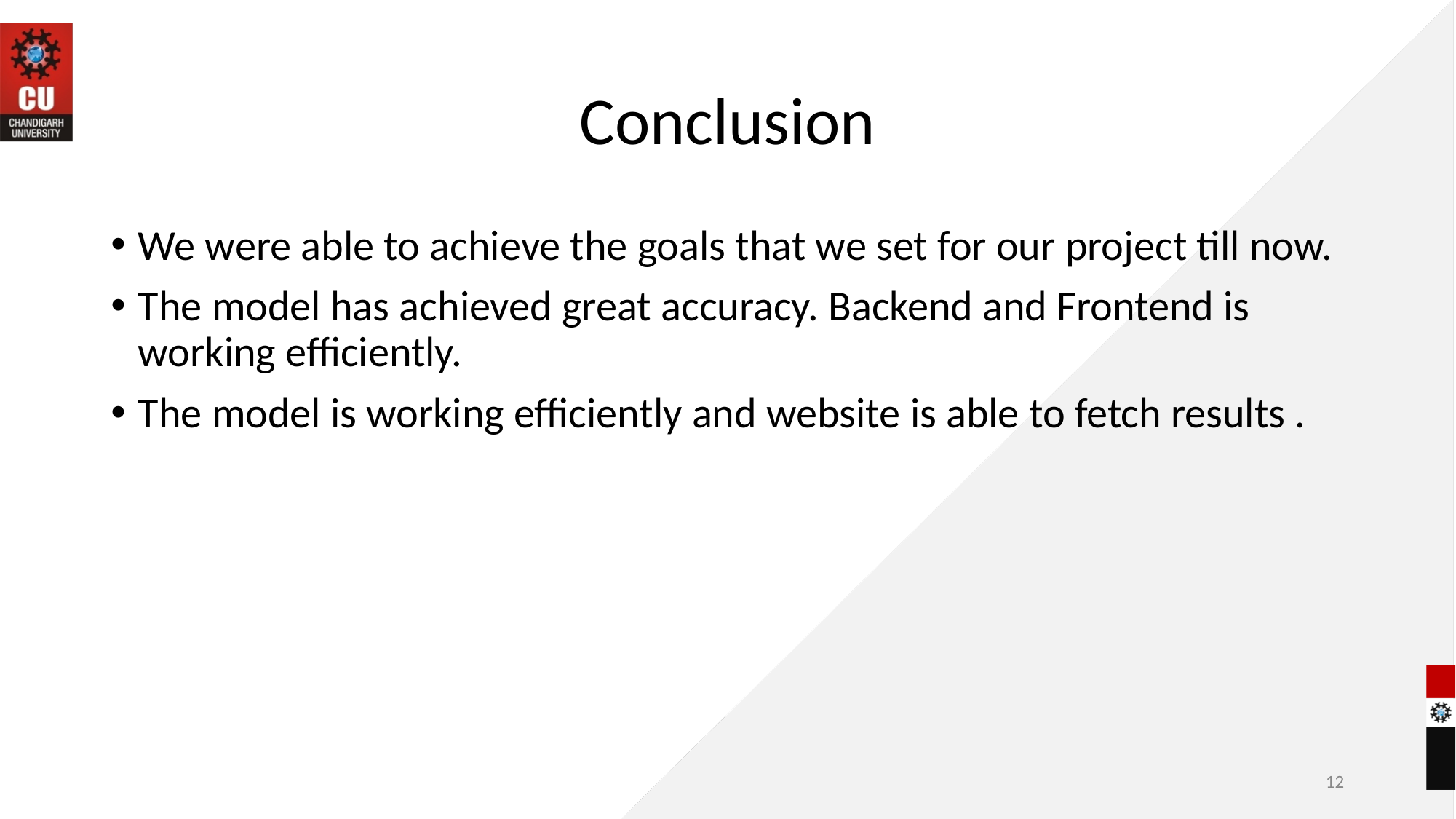

# Conclusion
We were able to achieve the goals that we set for our project till now.
The model has achieved great accuracy. Backend and Frontend is working efficiently.
The model is working efficiently and website is able to fetch results .

12